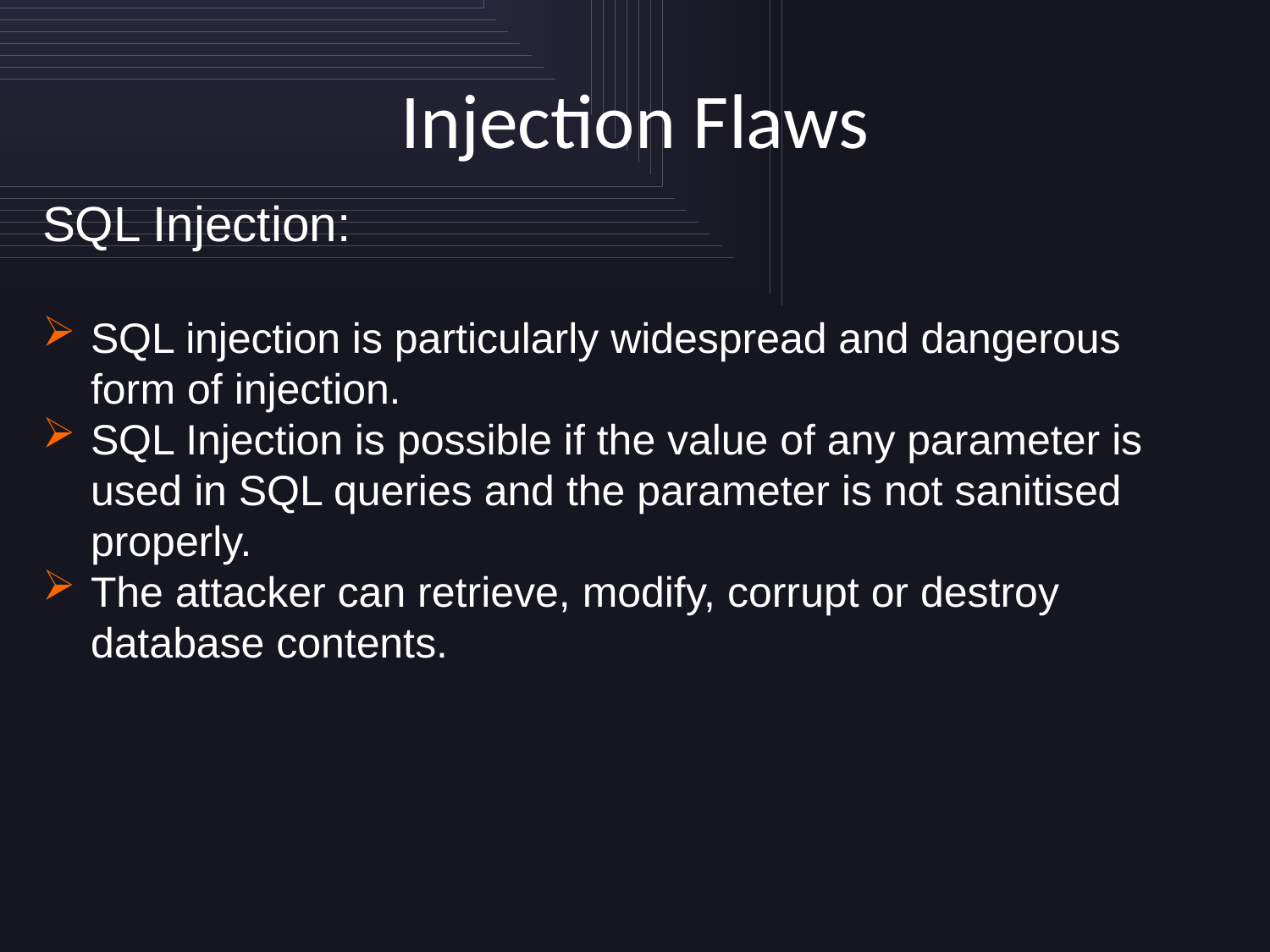

# Injection Flaws
SQL Injection:

SQL injection is particularly widespread and dangerous form of injection.
SQL Injection is possible if the value of any parameter is used in SQL queries and the parameter is not sanitised properly.
The attacker can retrieve, modify, corrupt or destroy database contents.